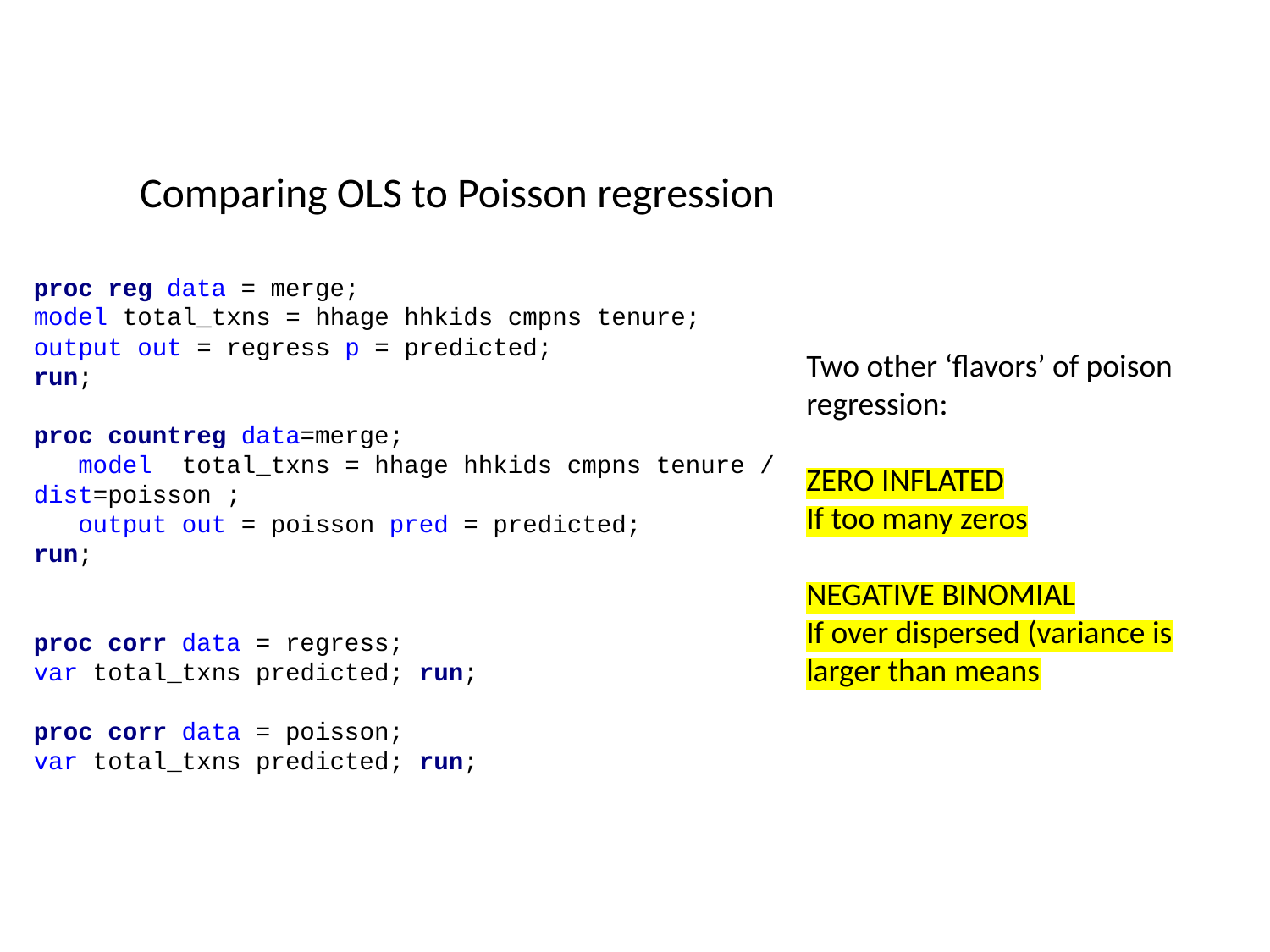

Comparing OLS to Poisson regression

proc reg data = merge;
model total_txns = hhage hhkids cmpns tenure;
output out = regress p = predicted;
run;

proc countreg data=merge;
   model  total_txns = hhage hhkids cmpns tenure / 	dist=poisson ;
   output out = poisson pred = predicted;
run;

proc corr data = regress;
var total_txns predicted; run;

proc corr data = poisson;
var total_txns predicted; run;
Two other ‘flavors’ of poison regression:

ZERO INFLATED
If too many zeros

NEGATIVE BINOMIAL
If over dispersed (variance is larger than means